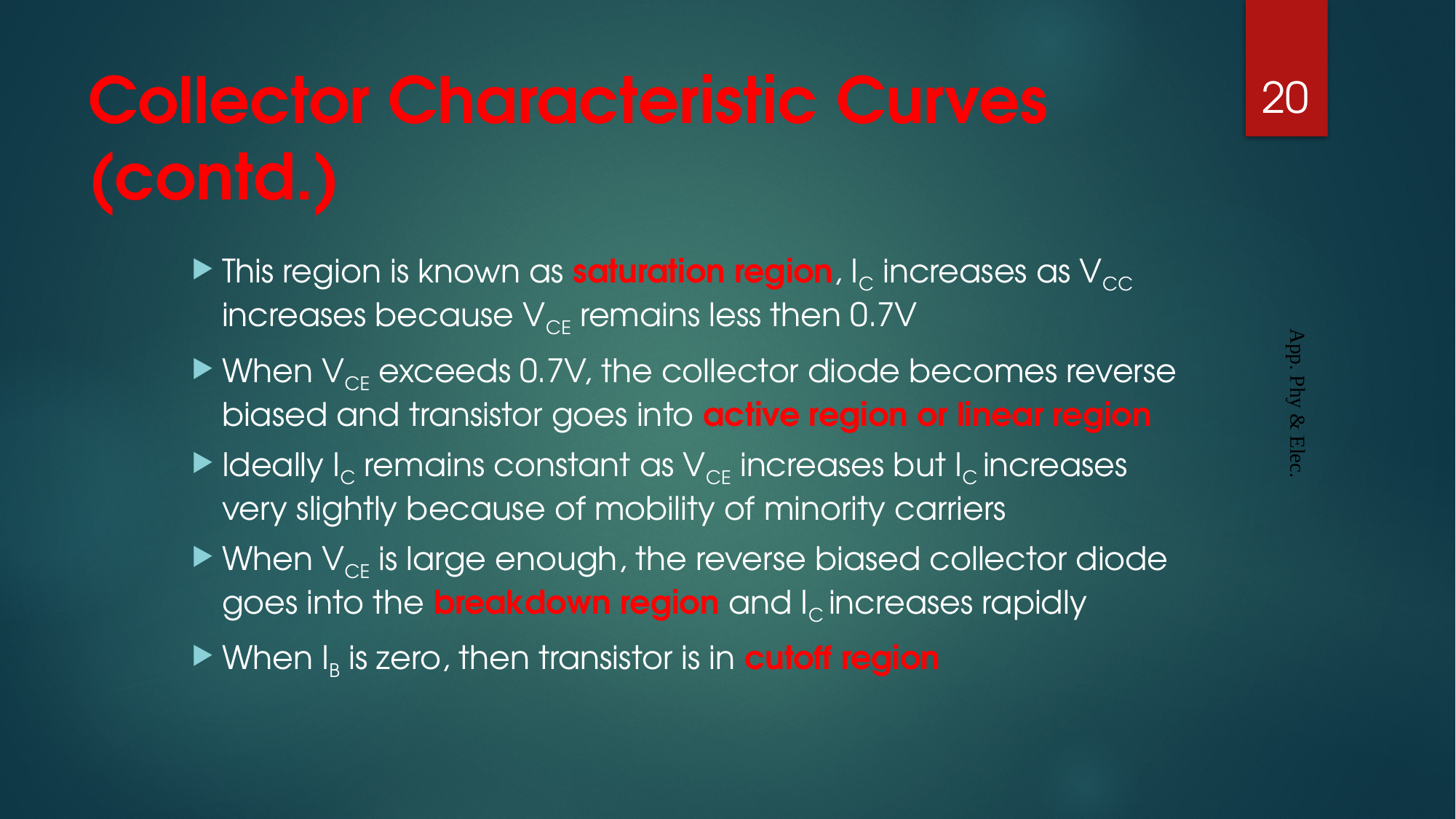

20
# Collector Characteristic Curves (contd.)
This region is known as saturation region, IC increases as VCC increases because VCE remains less then 0.7V
When VCE exceeds 0.7V, the collector diode becomes reverse biased and transistor goes into active region or linear region
Ideally IC remains constant as VCE increases but IC increases very slightly because of mobility of minority carriers
When VCE is large enough, the reverse biased collector diode goes into the breakdown region and IC increases rapidly
When IB is zero, then transistor is in cutoff region
App. Phy & Elec.